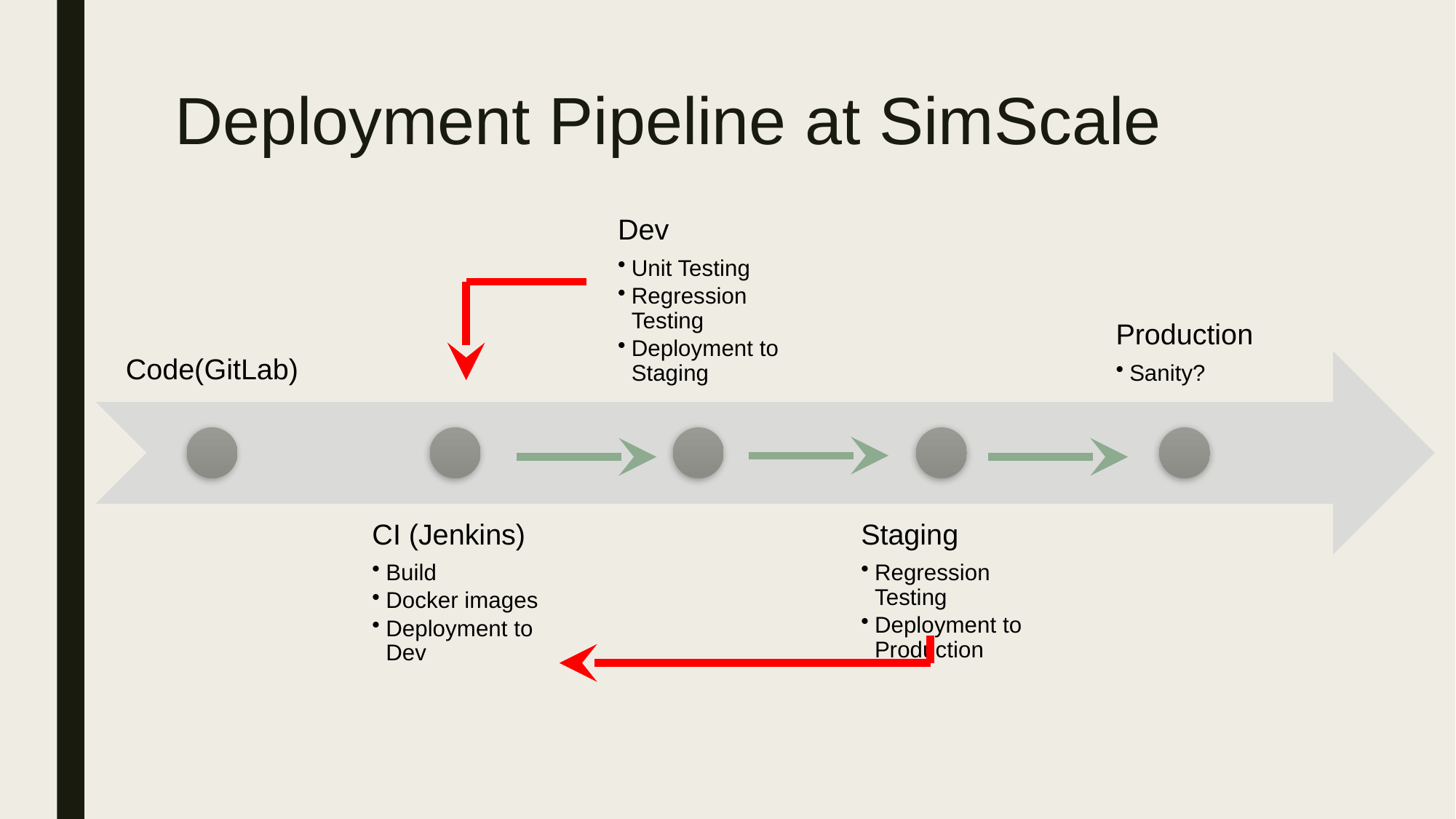

# Deployment Pipeline at SimScale
Code(GitLab)
CI (Jenkins)
Build
Docker images
Deployment to Dev
Dev
Unit Testing
Regression Testing
Deployment to Staging
Staging
Regression Testing
Deployment to Production
Production
Sanity?